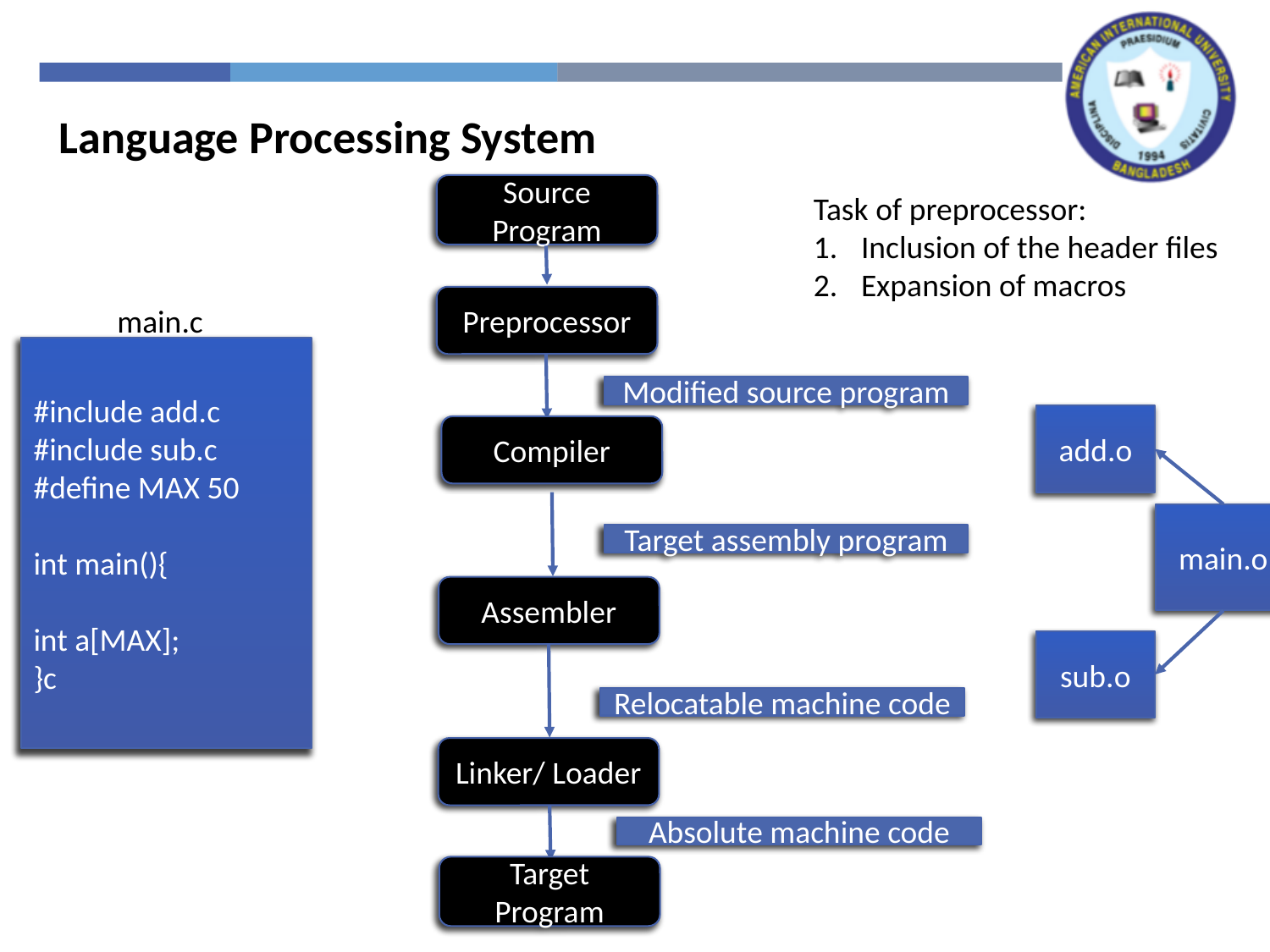

Language Processing System

Source Program
Task of preprocessor:
Inclusion of the header files
Expansion of macros
Preprocessor
main.c
#include add.c
#include sub.c
#define MAX 50

int main(){

int a[MAX];
}c
Modified source program
add.o
Compiler
main.o
Target assembly program
Assembler
sub.o
Relocatable machine code
Linker/ Loader
Absolute machine code
Target Program